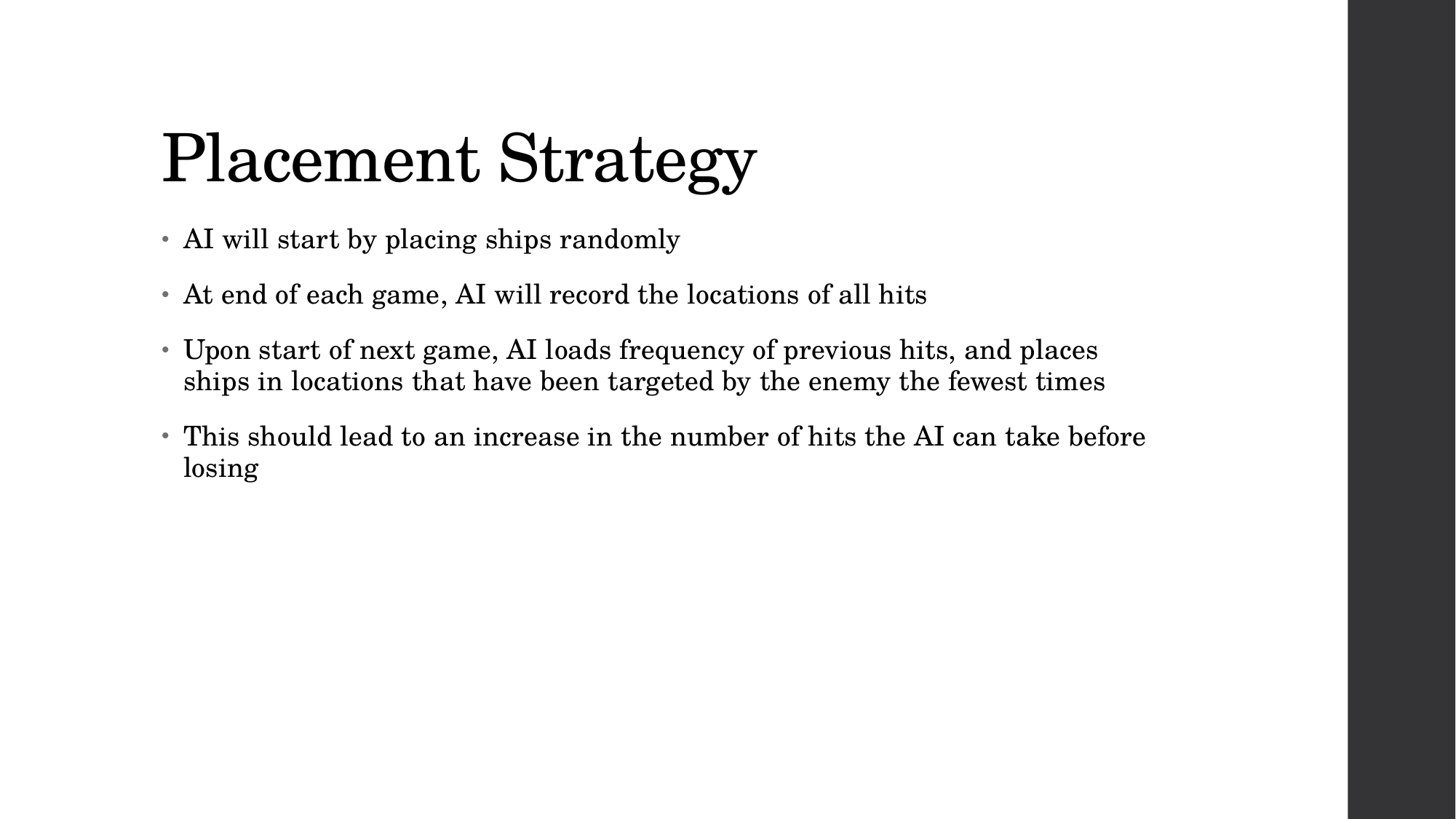

# Placement Strategy
AI will start by placing ships randomly
At end of each game, AI will record the locations of all hits
Upon start of next game, AI loads frequency of previous hits, and places ships in locations that have been targeted by the enemy the fewest times
This should lead to an increase in the number of hits the AI can take before losing